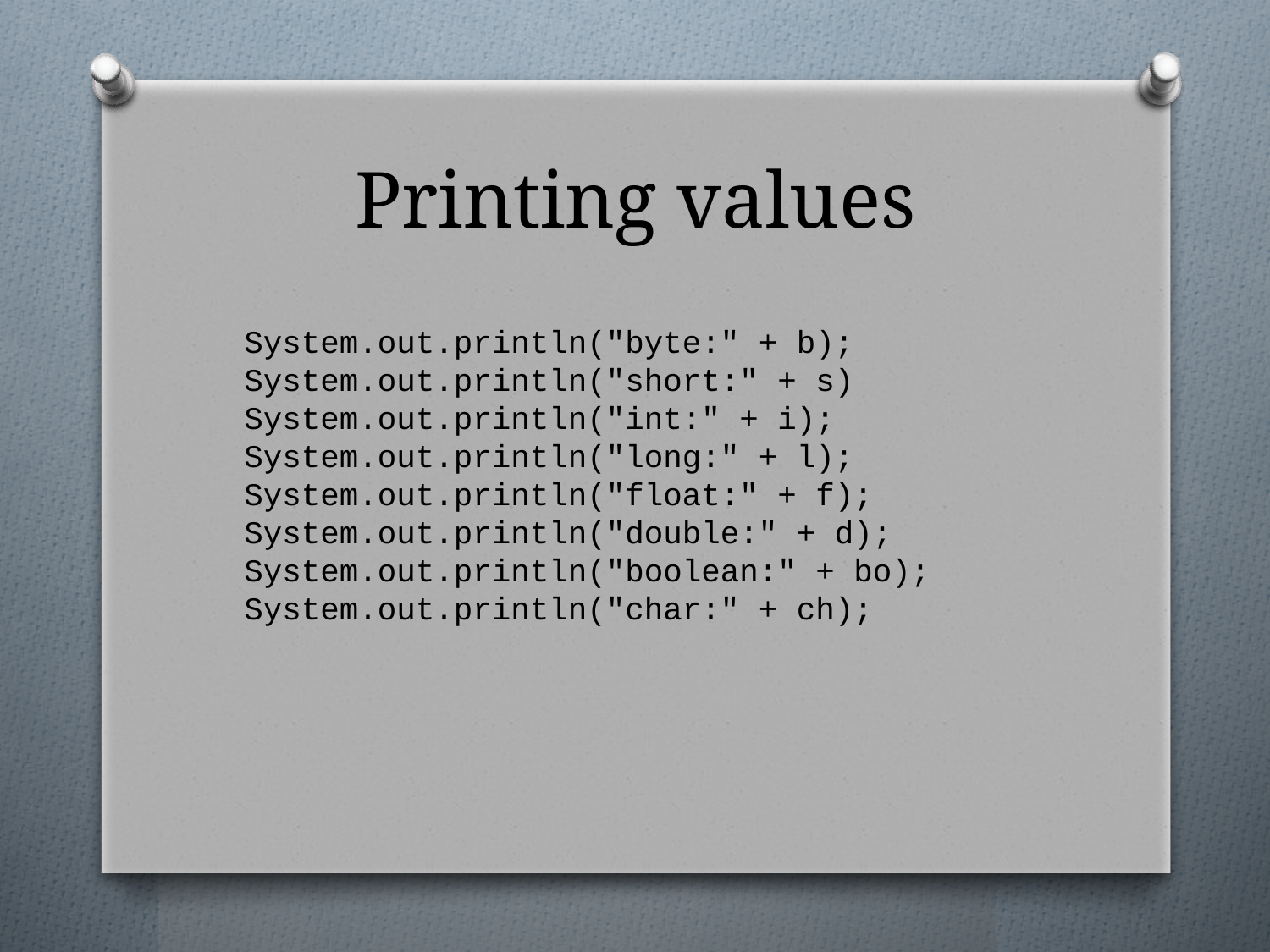

# Printing values
System.out.println("byte:" + b);
System.out.println("short:" + s)
System.out.println("int:" + i);
System.out.println("long:" + l);
System.out.println("float:" + f);
System.out.println("double:" + d);
System.out.println("boolean:" + bo);
System.out.println("char:" + ch);